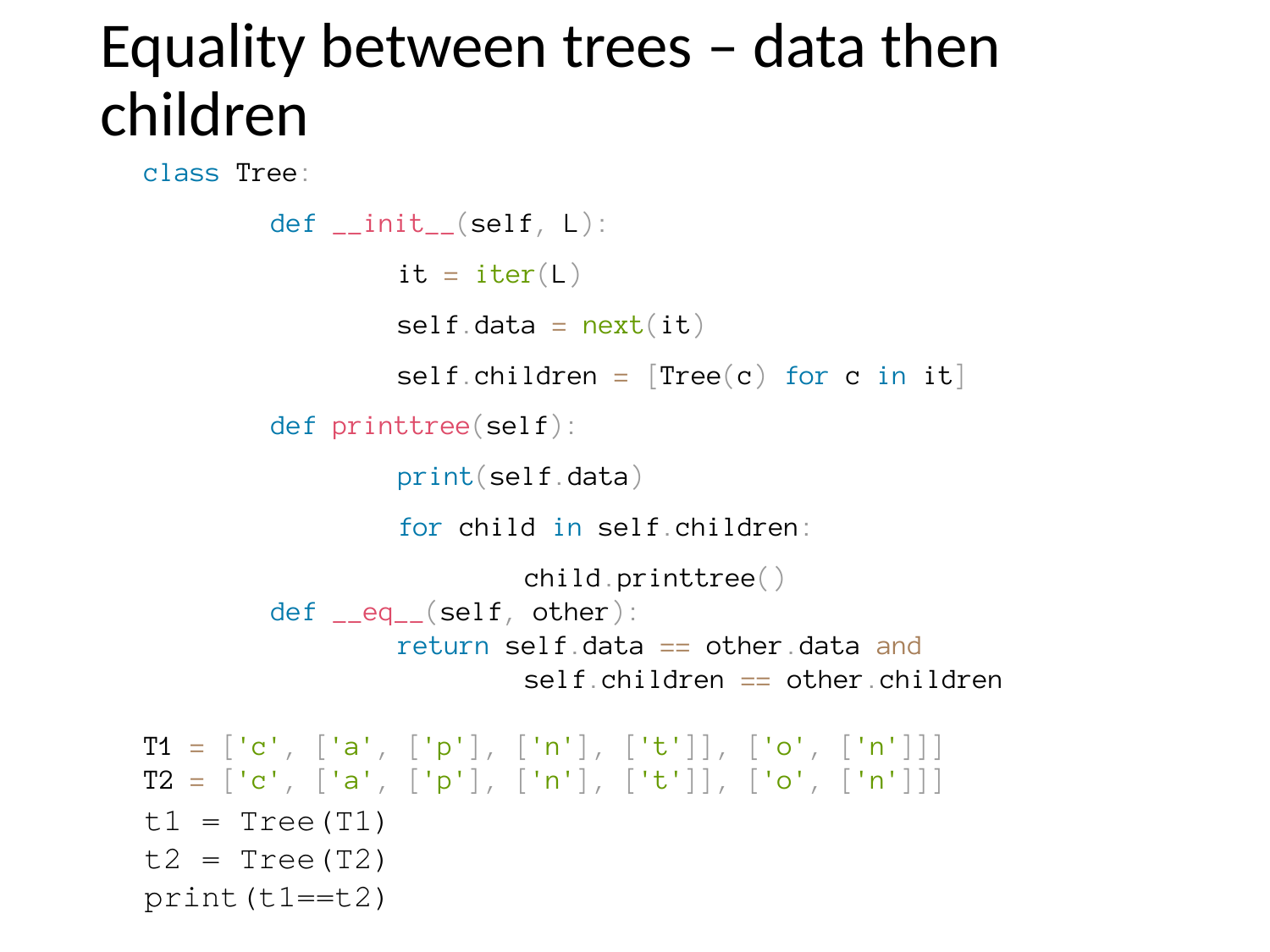

# Equality between trees – data then children
class Tree:
	def __init__(self, L):
		it = iter(L)
		self.data = next(it)
		self.children = [Tree(c) for c in it]
	def printtree(self):
		print(self.data)
		for child in self.children:
			child.printtree()
	def __eq__(self, other):
	   	return self.data == other.data and 					self.children == other.children
T1 = ['c', ['a', ['p'], ['n'], ['t']], ['o', ['n']]]
T2 = ['c', ['a', ['p'], ['n'], ['t']], ['o', ['n']]]
t1 = Tree(T1)
t2 = Tree(T2)
print(t1==t2)